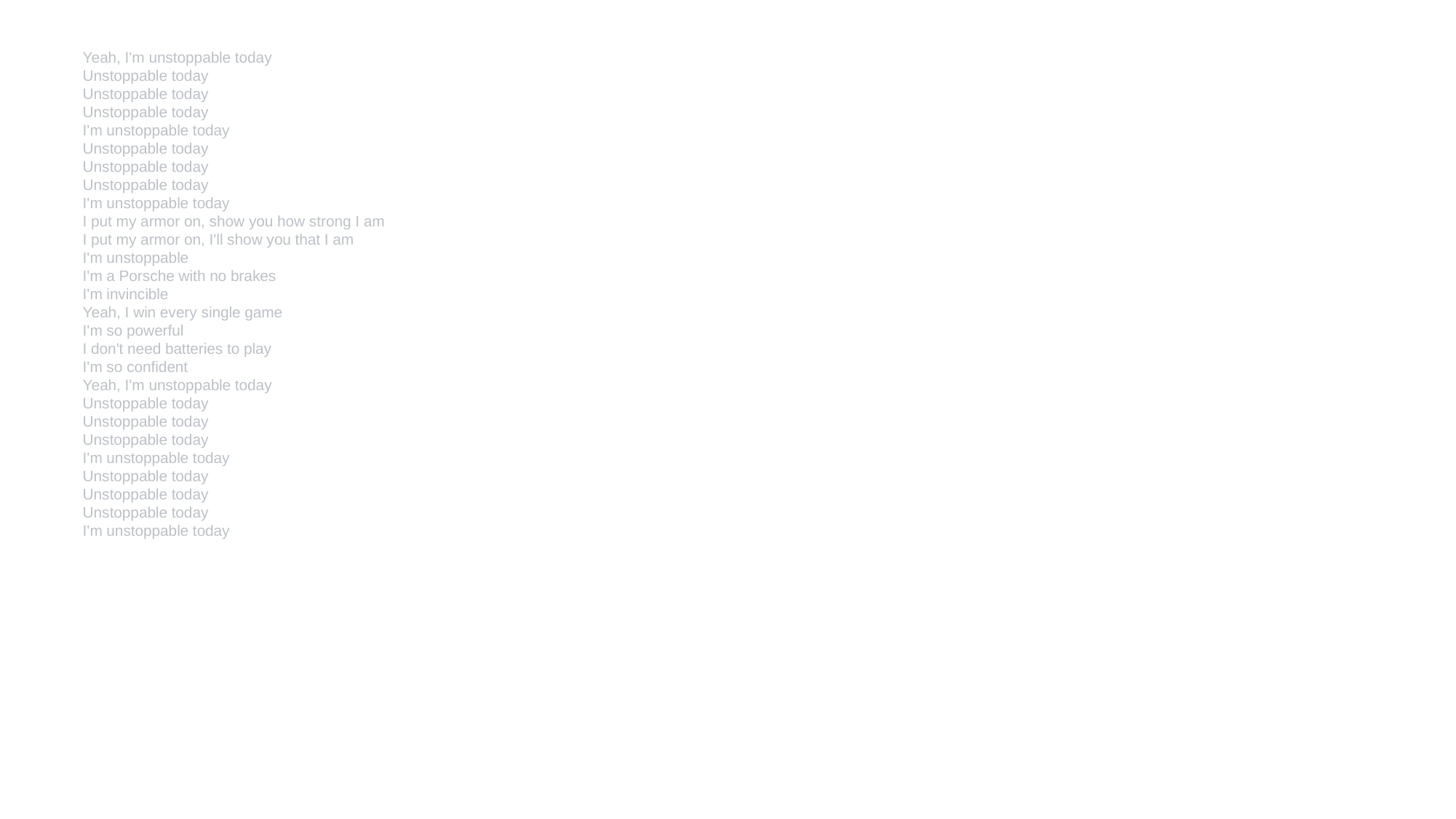

Yeah, I'm unstoppable today
Unstoppable today
Unstoppable today
Unstoppable today
I'm unstoppable today
Unstoppable today
Unstoppable today
Unstoppable today
I'm unstoppable today
I put my armor on, show you how strong I am
I put my armor on, I'll show you that I am
I'm unstoppable
I'm a Porsche with no brakes
I'm invincible
Yeah, I win every single game
I'm so powerful
I don't need batteries to play
I'm so confident
Yeah, I'm unstoppable today
Unstoppable today
Unstoppable today
Unstoppable today
I'm unstoppable today
Unstoppable today
Unstoppable today
Unstoppable today
I'm unstoppable today